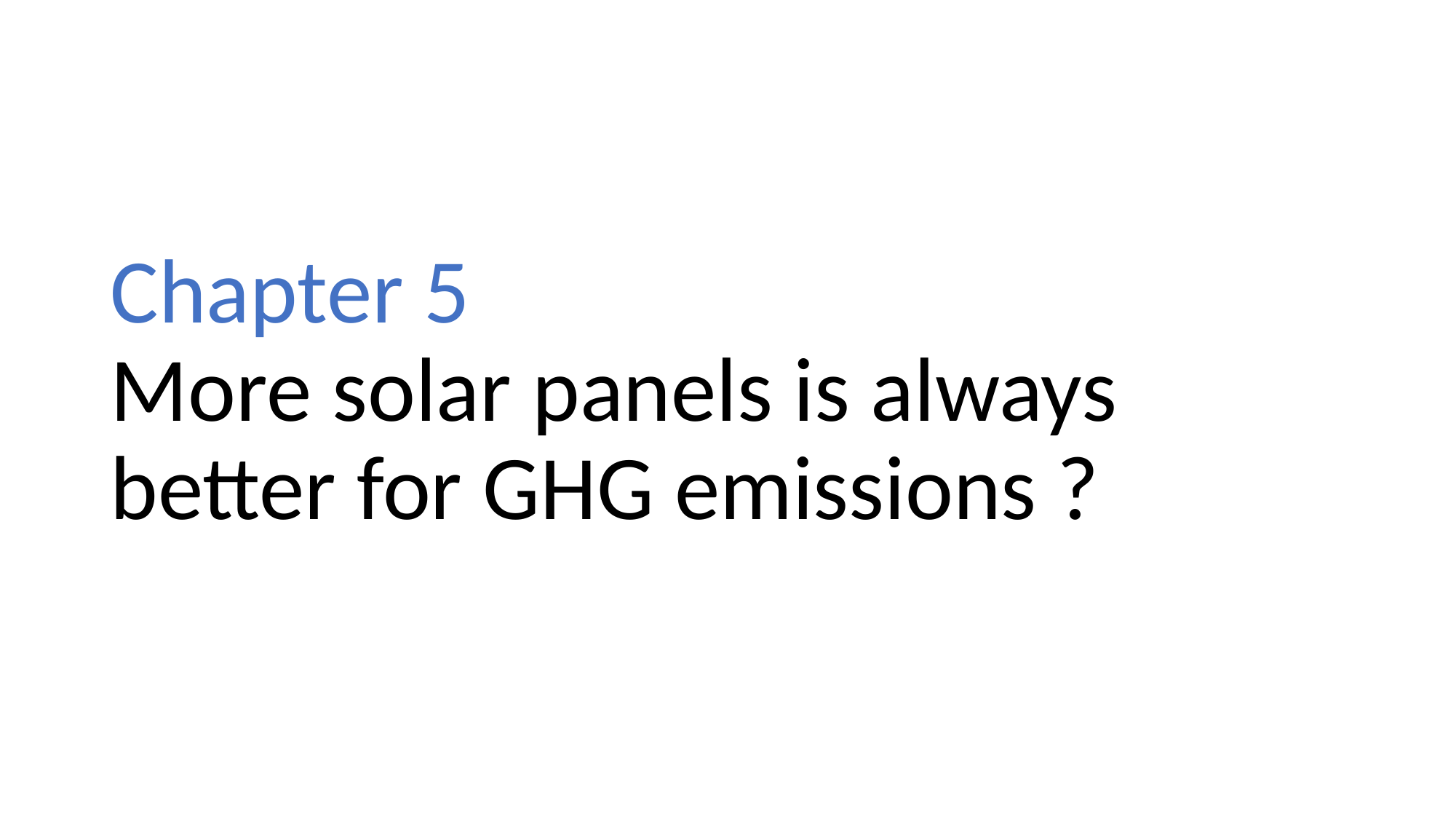

# Chapter 5 More solar panels is always better for GHG emissions ?